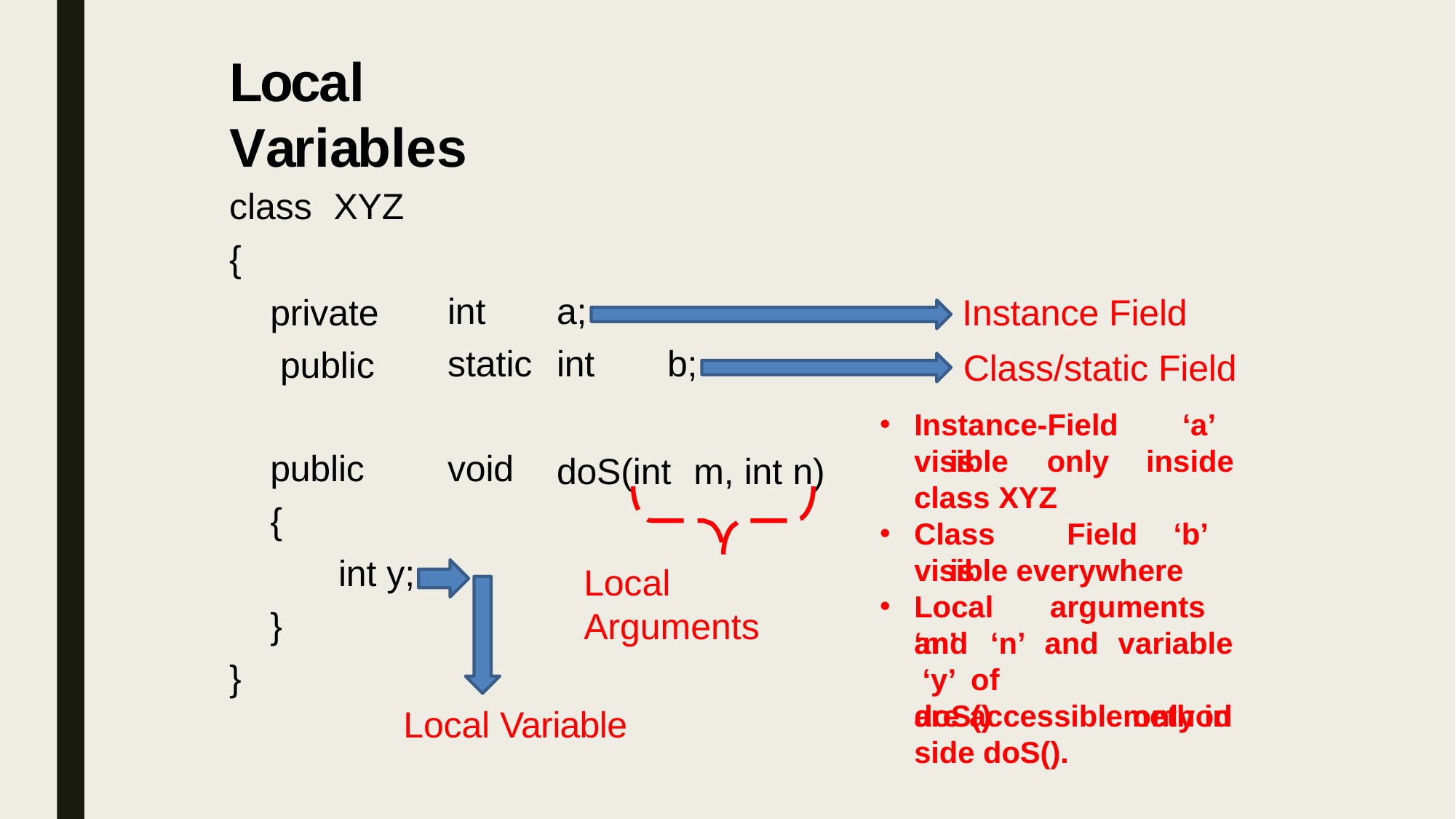

# Local Variables
class	XYZ
{
private  public
Instance Field  Class/static Field
int  static
a;
int	b;

doS(int	m, int n)

Instance-Field	‘a’	is
public
{
int y;
}
visible	only	inside
void
class XYZ

Class	Field	‘b’	is
visible everywhere

Local Arguments
Local	arguments	‘m’
and		‘n’	and  ‘y’	of	doS()
variable  method
}
are accessible only in
side doS().
Local Variable